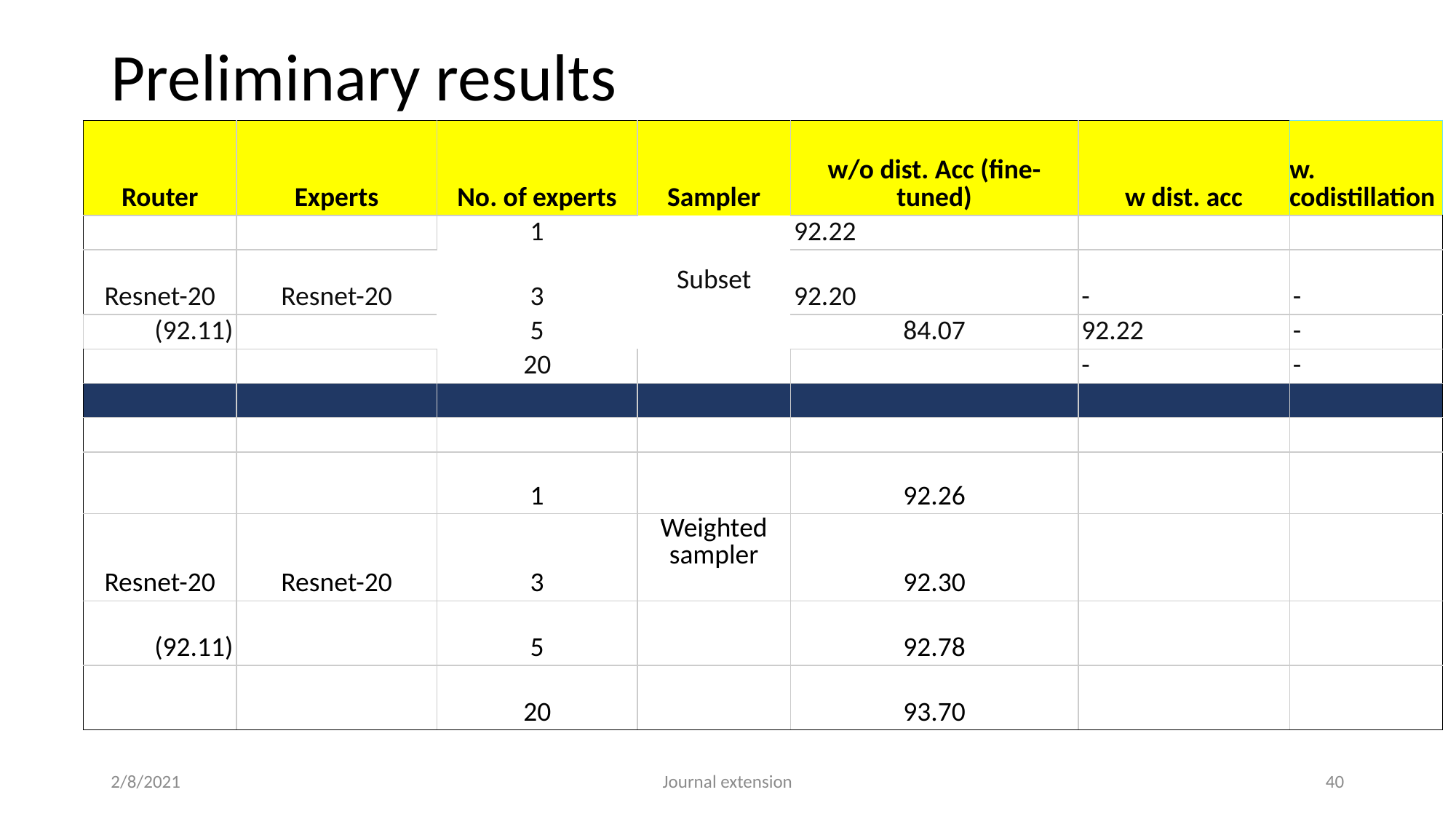

# Preliminary results
| Router | Experts | No. of experts | Sampler | w/o dist. Acc (fine-tuned) | w dist. acc | w. codistillation |
| --- | --- | --- | --- | --- | --- | --- |
|  |  | 1 | Subset | 92.22 |  |  |
| Resnet-20 | Resnet-20 | 3 |  | 92.20 | - | - |
| (92.11) |  | 5 |  | 84.07 | 92.22 | - |
|  |  | 20 |  |  | - | - |
|  |  |  |  |  |  |  |
|  |  |  |  |  |  |  |
|  |  | 1 |  | 92.26 |  |  |
| Resnet-20 | Resnet-20 | 3 | Weighted sampler | 92.30 |  |  |
| (92.11) |  | 5 |  | 92.78 |  |  |
|  |  | 20 |  | 93.70 |  |  |
2/8/2021
Journal extension
40